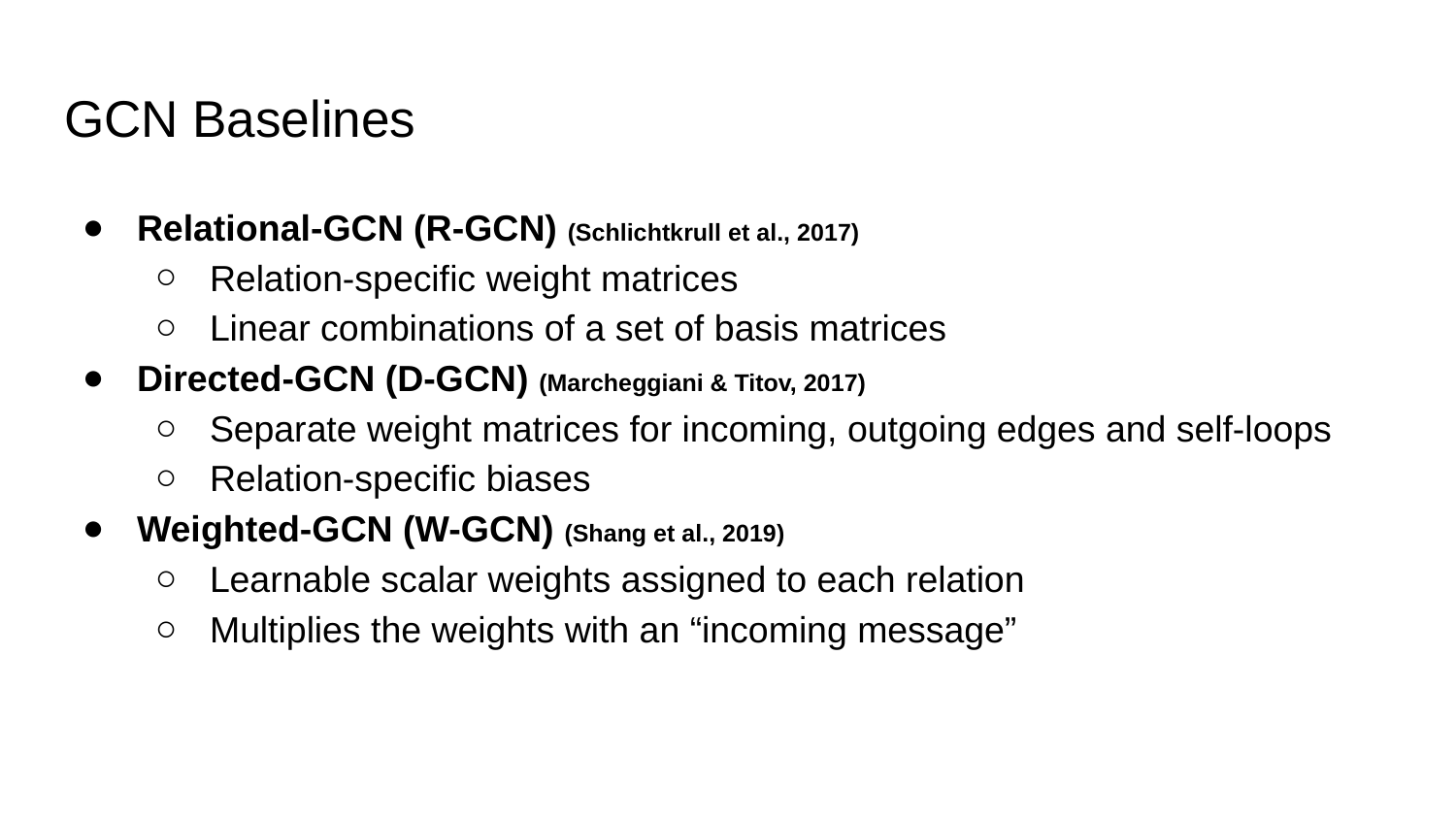

# GCN Baselines
Relational-GCN (R-GCN) (Schlichtkrull et al., 2017)
Relation-specific weight matrices
Linear combinations of a set of basis matrices
Directed-GCN (D-GCN) (Marcheggiani & Titov, 2017)
Separate weight matrices for incoming, outgoing edges and self-loops
Relation-specific biases
Weighted-GCN (W-GCN) (Shang et al., 2019)
Learnable scalar weights assigned to each relation
Multiplies the weights with an “incoming message”